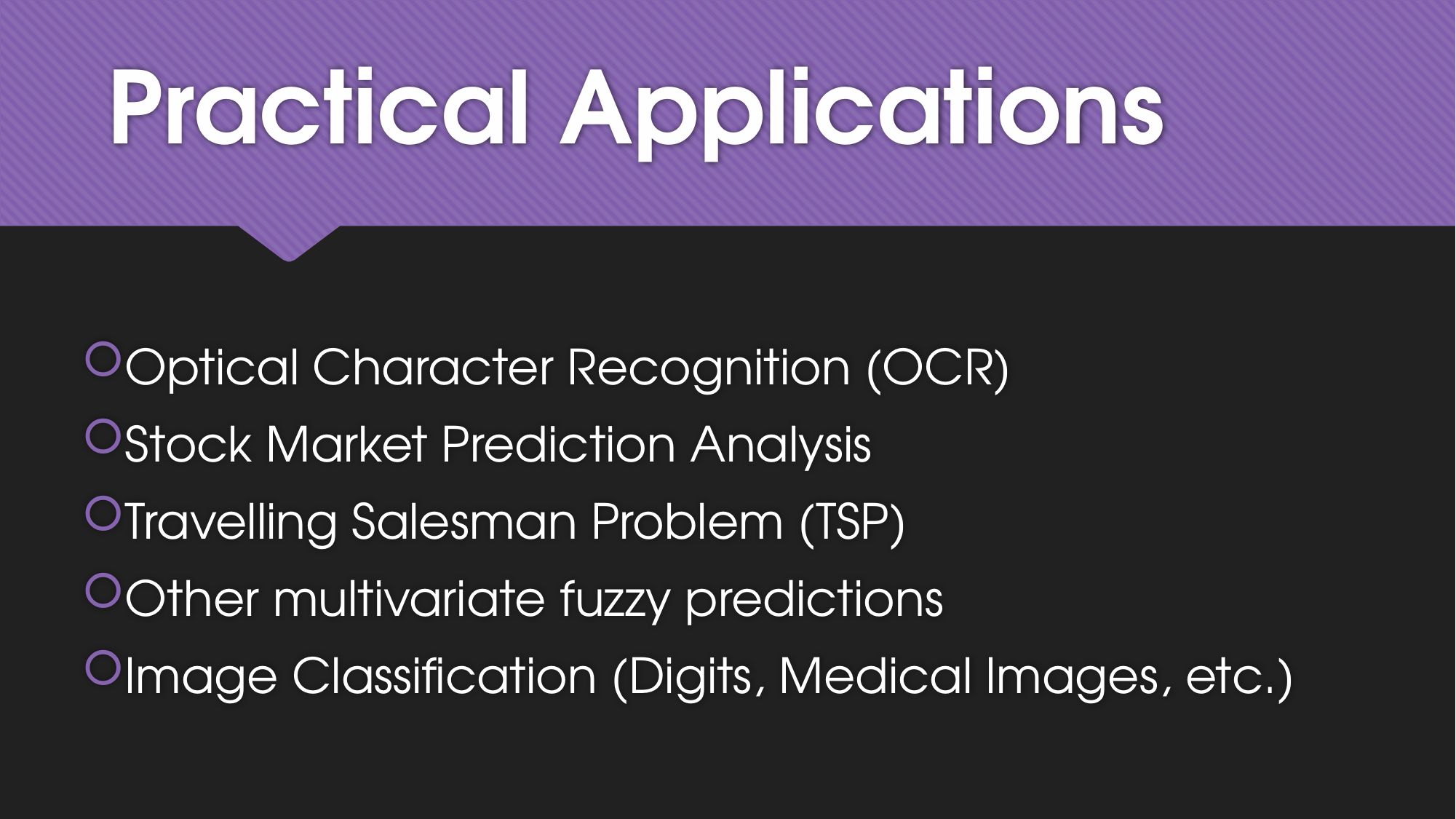

# Practical Applications
Optical Character Recognition (OCR)
Stock Market Prediction Analysis
Travelling Salesman Problem (TSP)
Other multivariate fuzzy predictions
Image Classification (Digits, Medical Images, etc.)